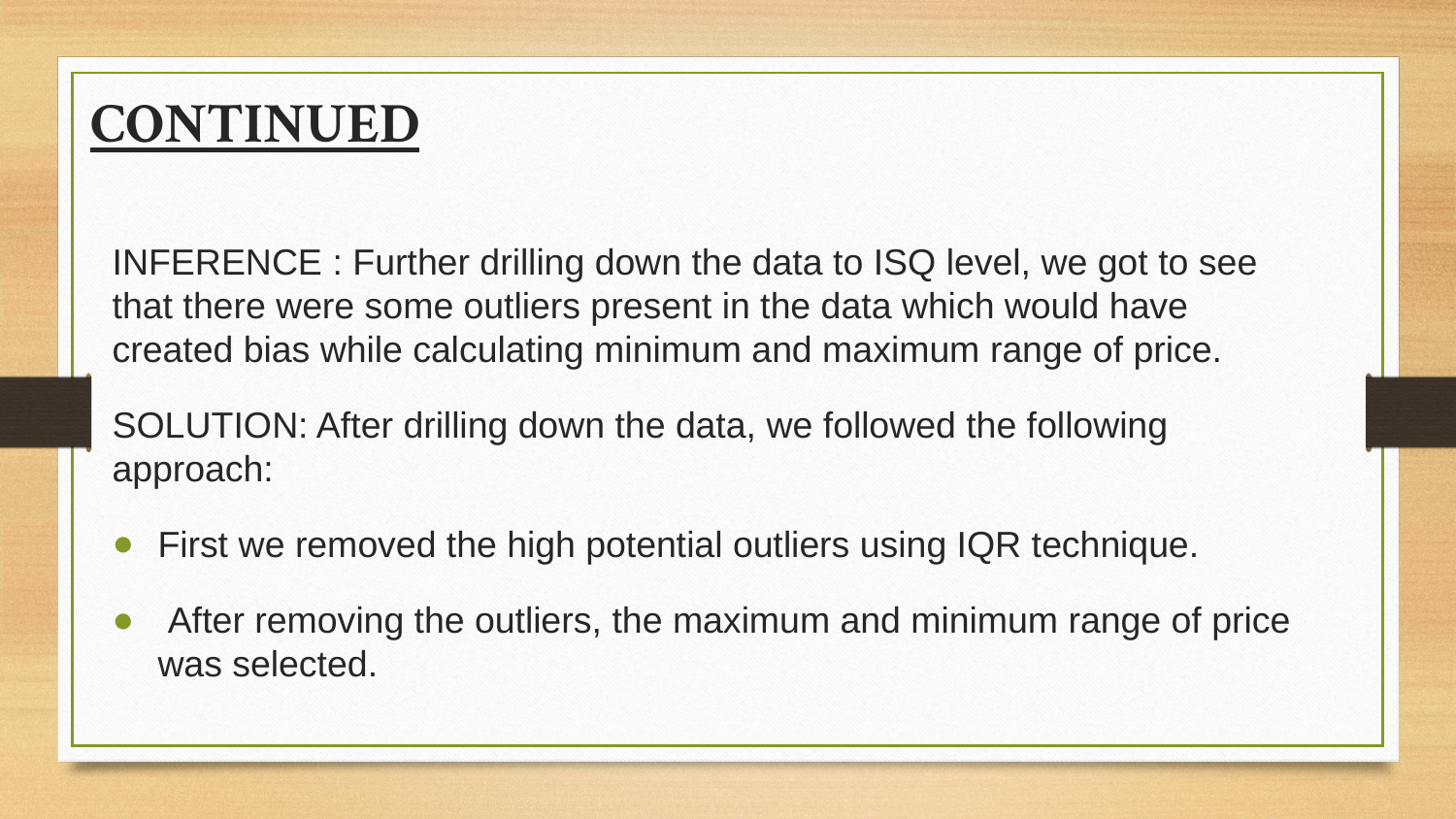

# CONTINUED
INFERENCE : Further drilling down the data to ISQ level, we got to see that there were some outliers present in the data which would have created bias while calculating minimum and maximum range of price.
SOLUTION: After drilling down the data, we followed the following approach:
First we removed the high potential outliers using IQR technique.
 After removing the outliers, the maximum and minimum range of price was selected.